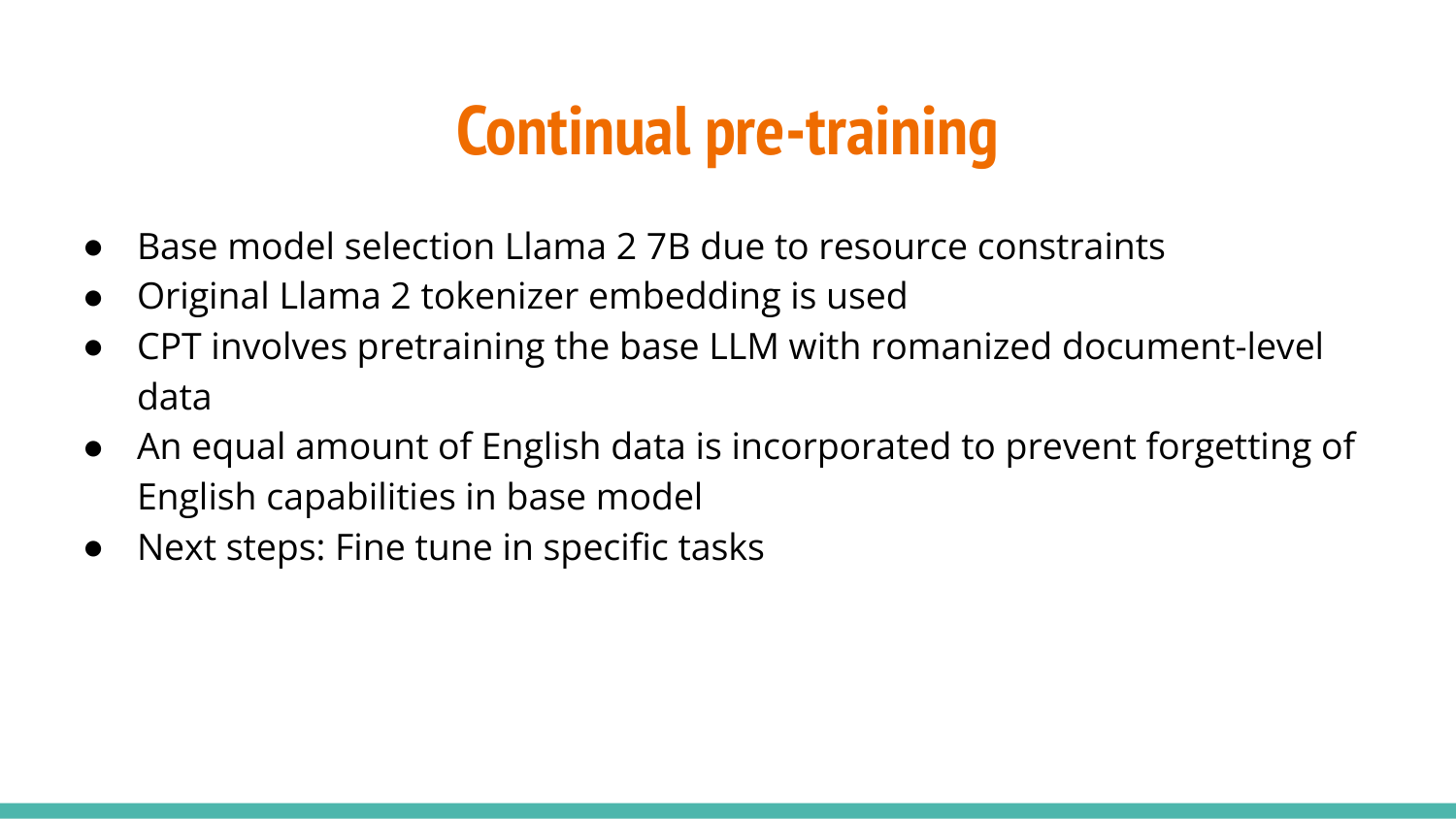

# Continual pre-training
Base model selection Llama 2 7B due to resource constraints
Original Llama 2 tokenizer embedding is used
CPT involves pretraining the base LLM with romanized document-level data
An equal amount of English data is incorporated to prevent forgetting of English capabilities in base model
Next steps: Fine tune in specific tasks